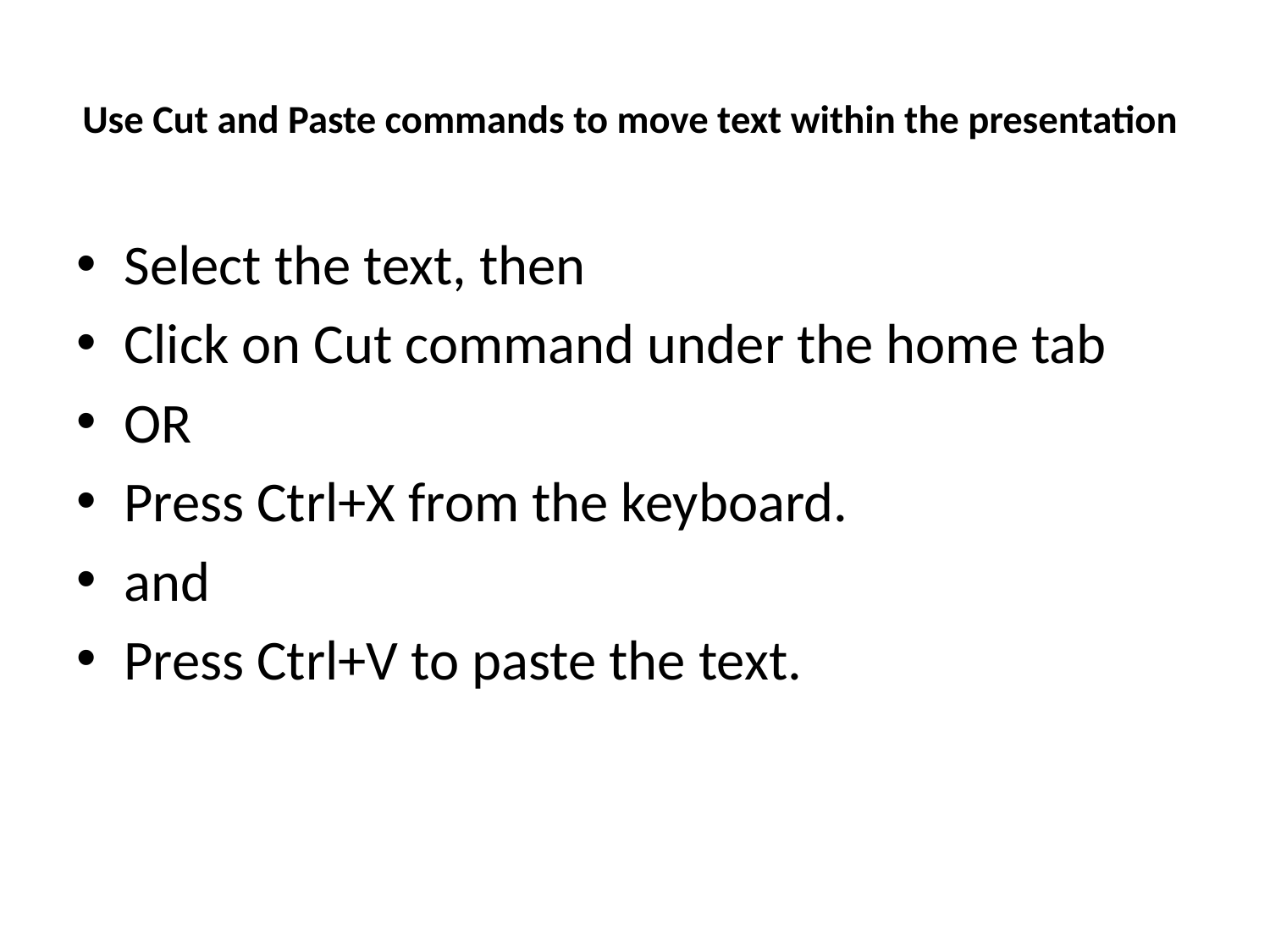

# Use Cut and Paste commands to move text within the presentation
Select the text, then
Click on Cut command under the home tab
OR
Press Ctrl+X from the keyboard.
and
Press Ctrl+V to paste the text.